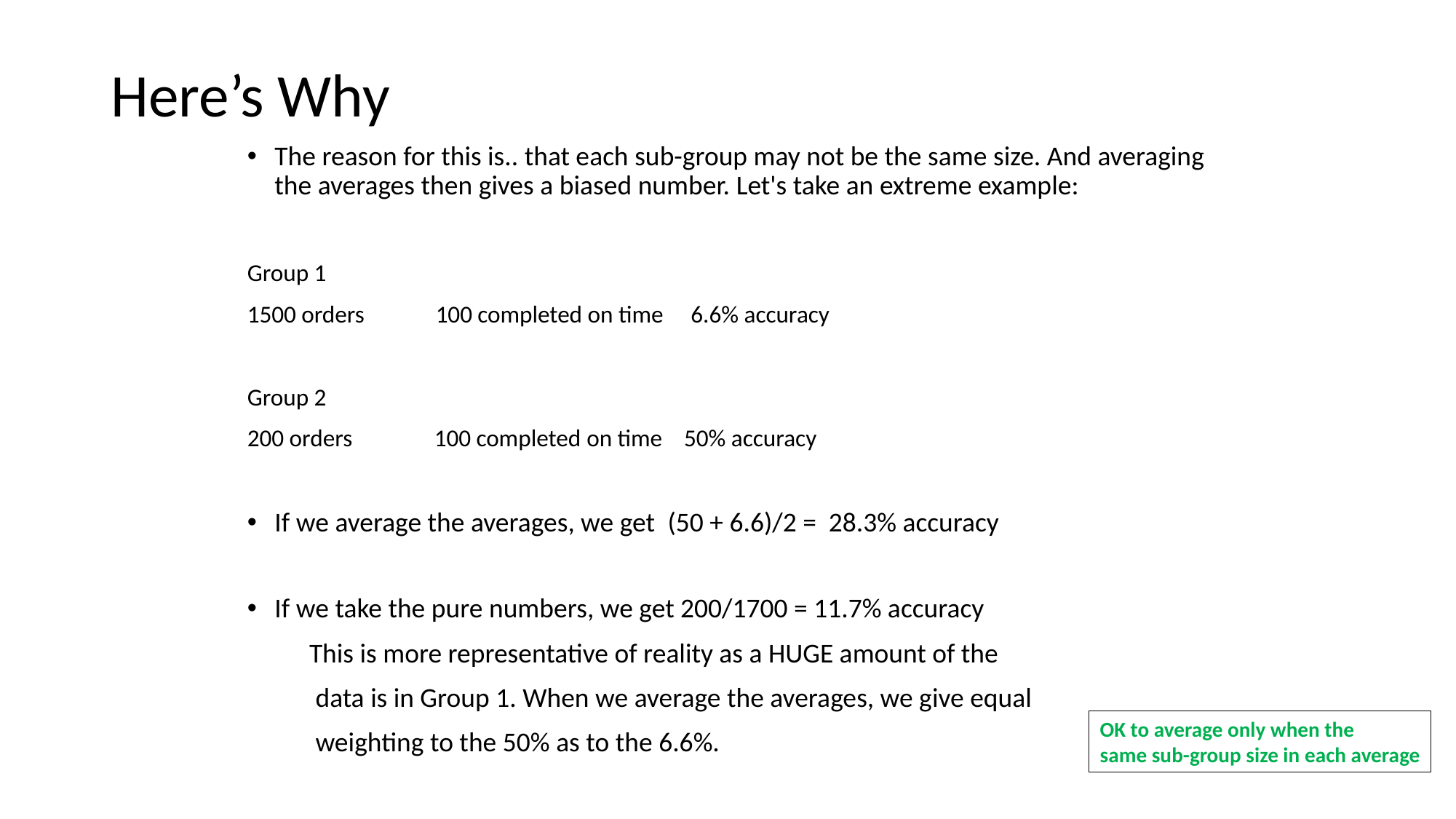

# Here’s Why
The reason for this is.. that each sub-group may not be the same size. And averaging the averages then gives a biased number. Let's take an extreme example:

Group 1
1500 orders             100 completed on time     6.6% accuracy

Group 2
200 orders               100 completed on time    50% accuracy

If we average the averages, we get  (50 + 6.6)/2 =  28.3% accuracy

If we take the pure numbers, we get 200/1700 = 11.7% accuracy
          This is more representative of reality as a HUGE amount of the
           data is in Group 1. When we average the averages, we give equal
           weighting to the 50% as to the 6.6%.

OK to average only when the
same sub-group size in each average